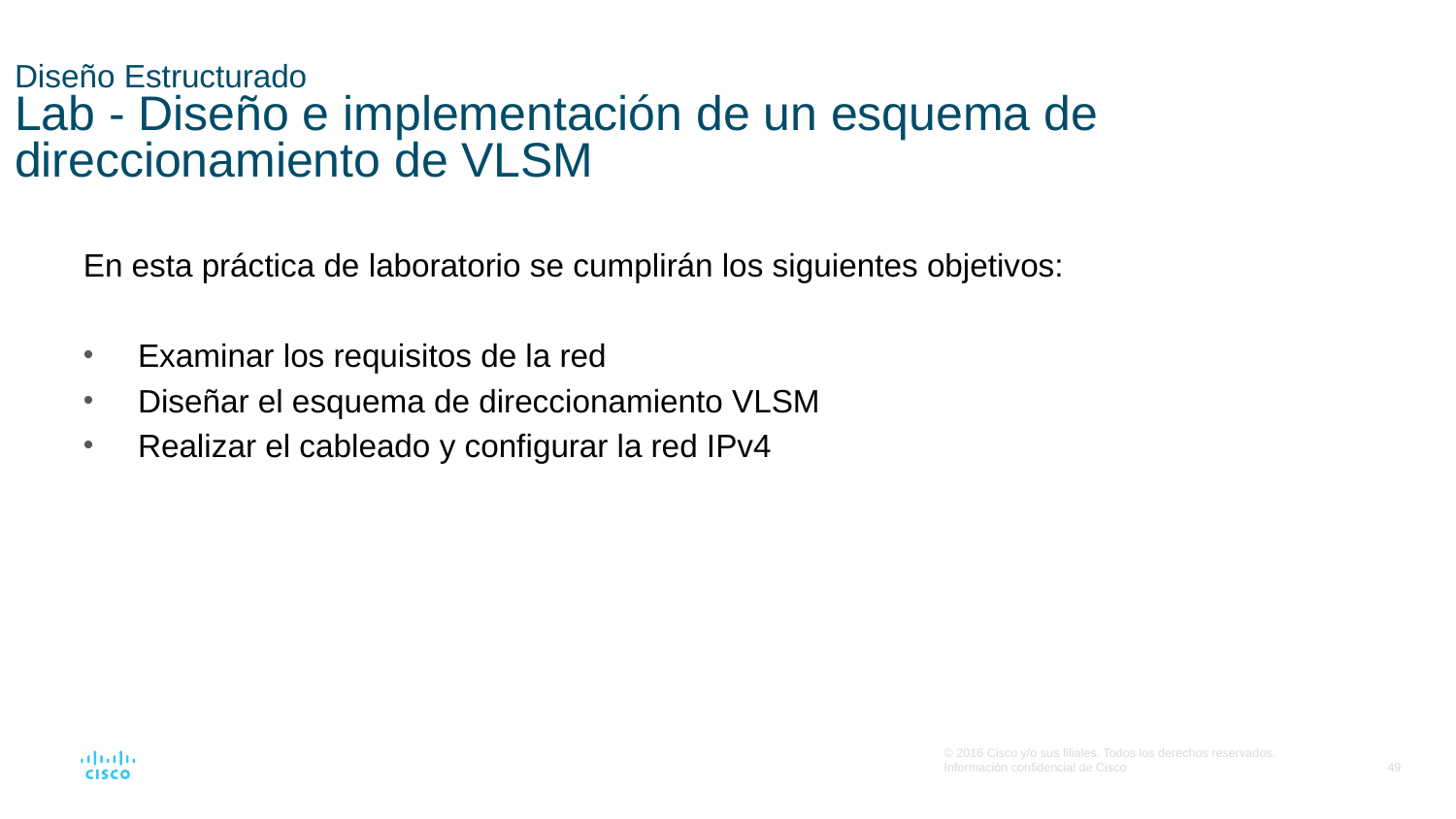

# Diseño Estructurado Lab - Diseño e implementación de un esquema de direccionamiento de VLSM
En esta práctica de laboratorio se cumplirán los siguientes objetivos:

Examinar los requisitos de la red
Diseñar el esquema de direccionamiento VLSM
Realizar el cableado y configurar la red IPv4